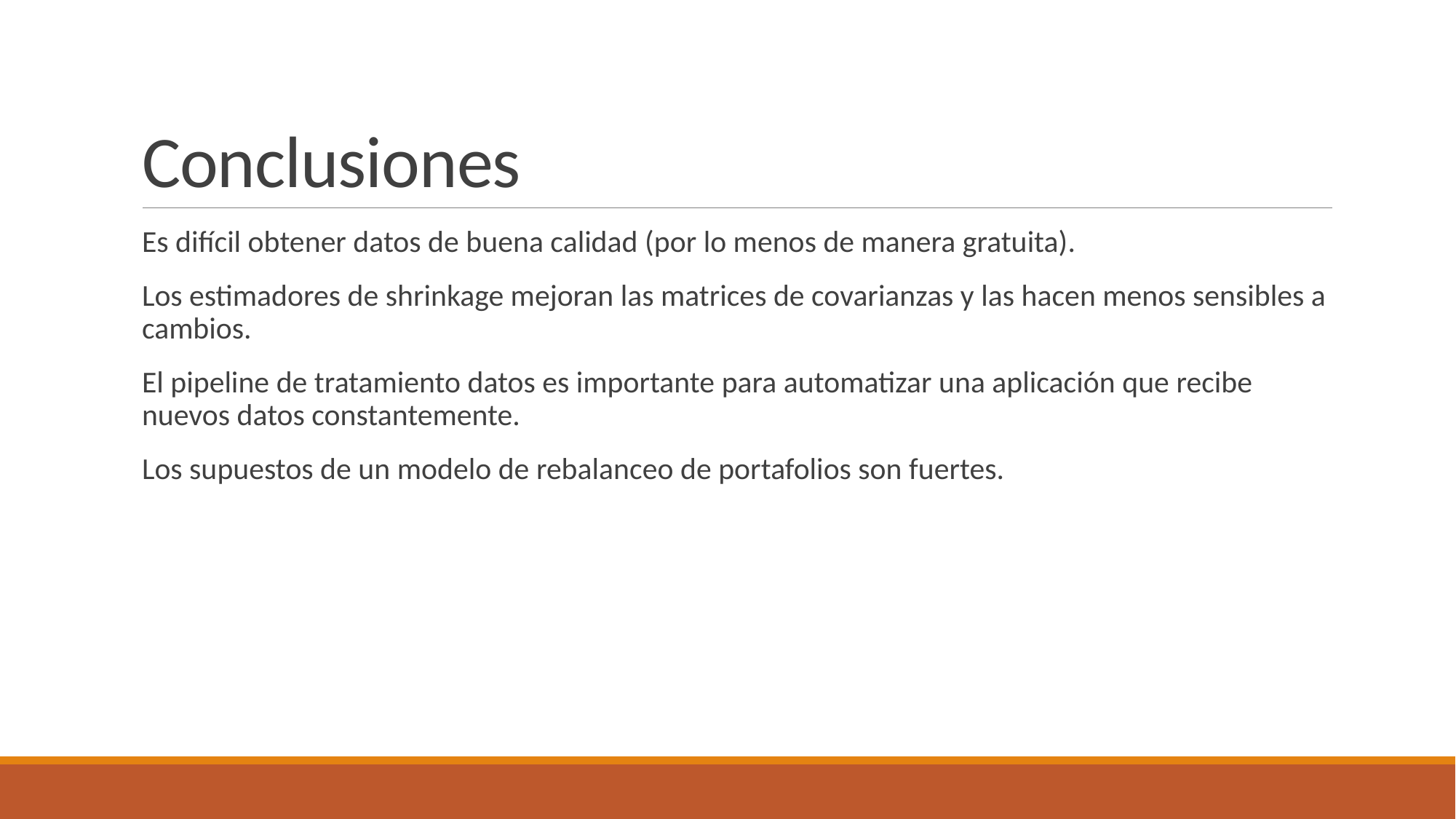

# Conclusiones
Es difícil obtener datos de buena calidad (por lo menos de manera gratuita).
Los estimadores de shrinkage mejoran las matrices de covarianzas y las hacen menos sensibles a cambios.
El pipeline de tratamiento datos es importante para automatizar una aplicación que recibe nuevos datos constantemente.
Los supuestos de un modelo de rebalanceo de portafolios son fuertes.